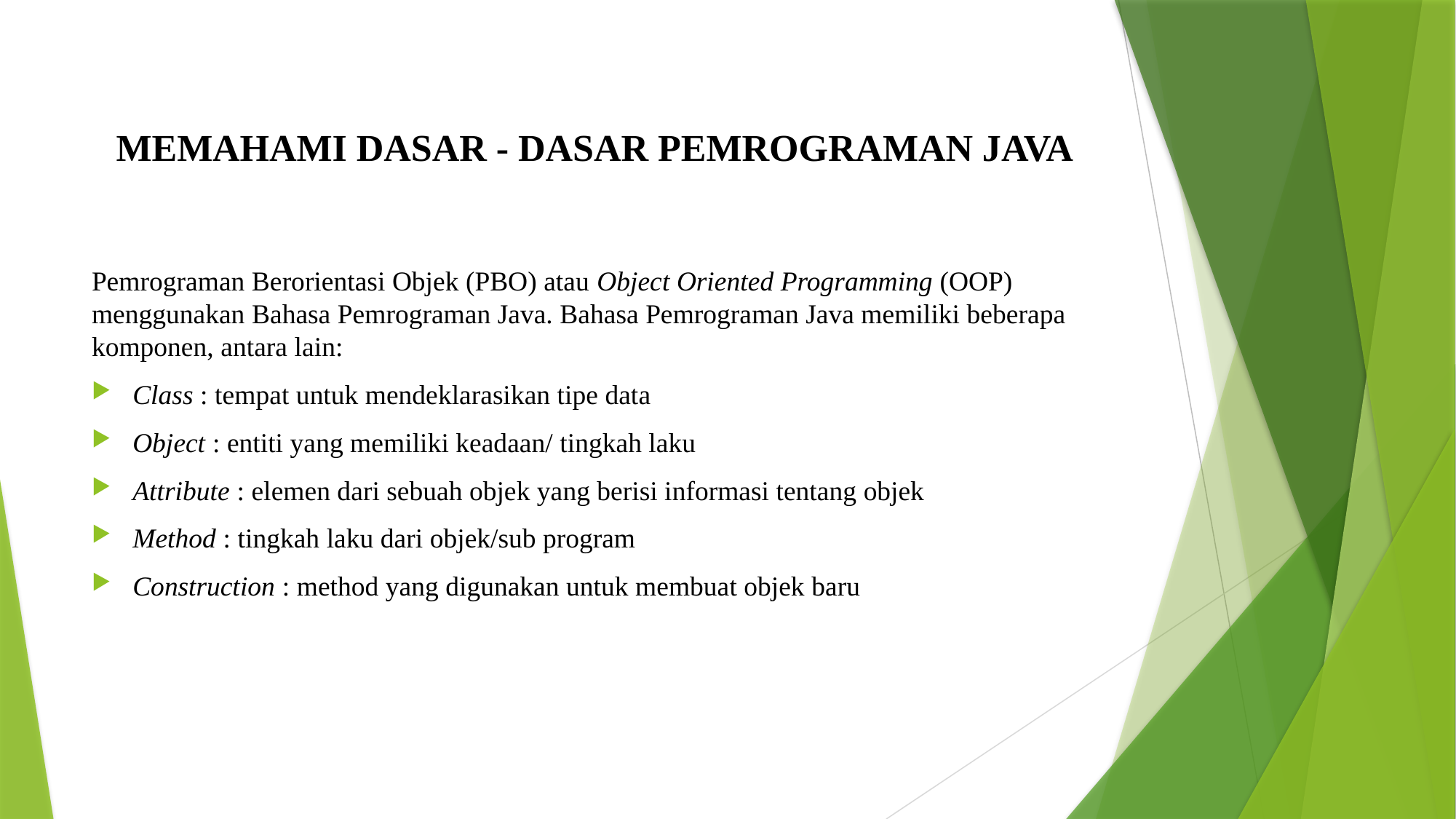

# MEMAHAMI DASAR - DASAR PEMROGRAMAN JAVA
Pemrograman Berorientasi Objek (PBO) atau Object Oriented Programming (OOP) menggunakan Bahasa Pemrograman Java. Bahasa Pemrograman Java memiliki beberapa komponen, antara lain:
Class : tempat untuk mendeklarasikan tipe data
Object : entiti yang memiliki keadaan/ tingkah laku
Attribute : elemen dari sebuah objek yang berisi informasi tentang objek
Method : tingkah laku dari objek/sub program
Construction : method yang digunakan untuk membuat objek baru